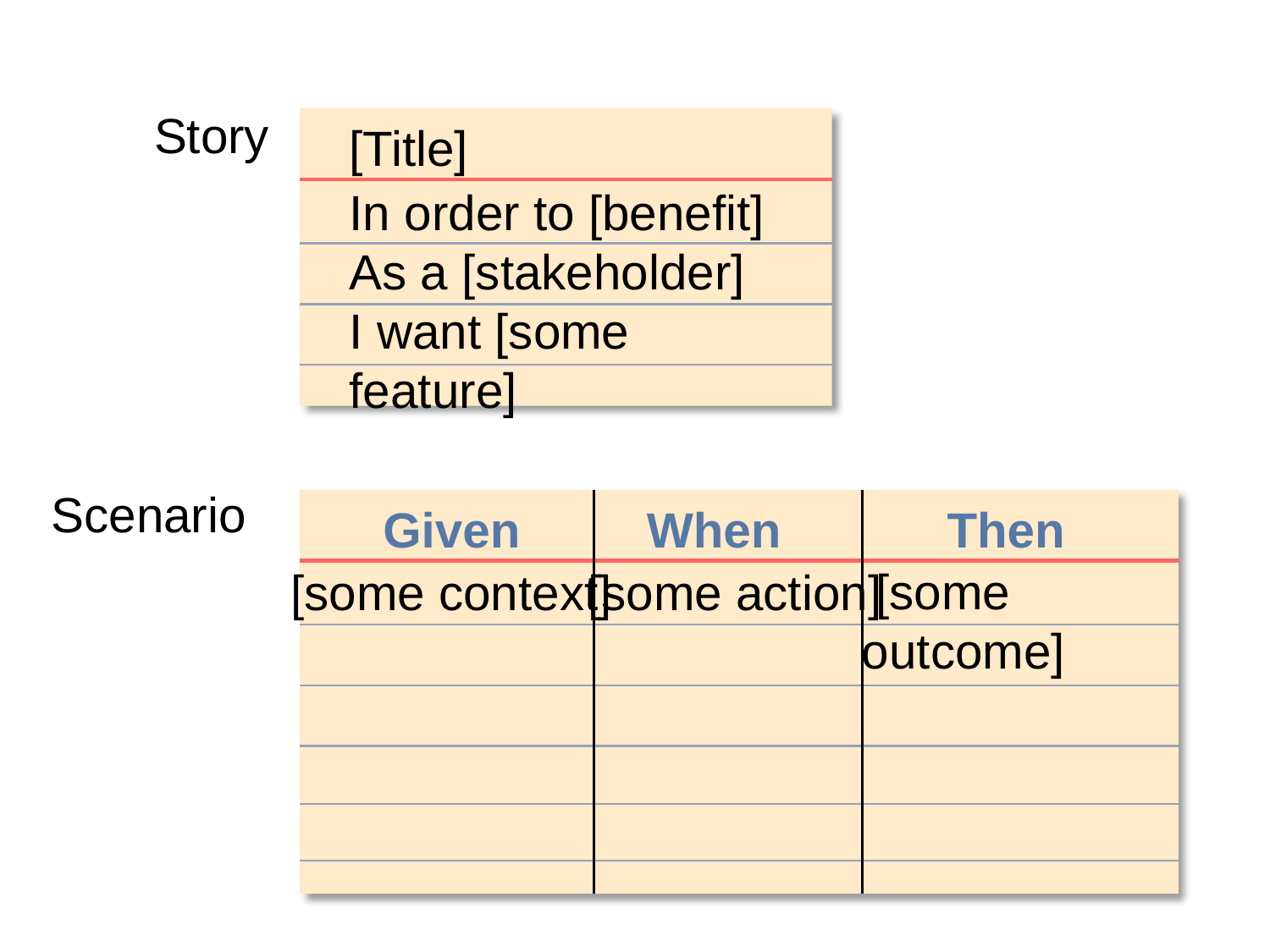

Story

[Title]
In order to [benefit]
As a [stakeholder]
I want [some feature]
Scenario

Given
When
Then
 [some outcome]
 [some context]
 [some action]